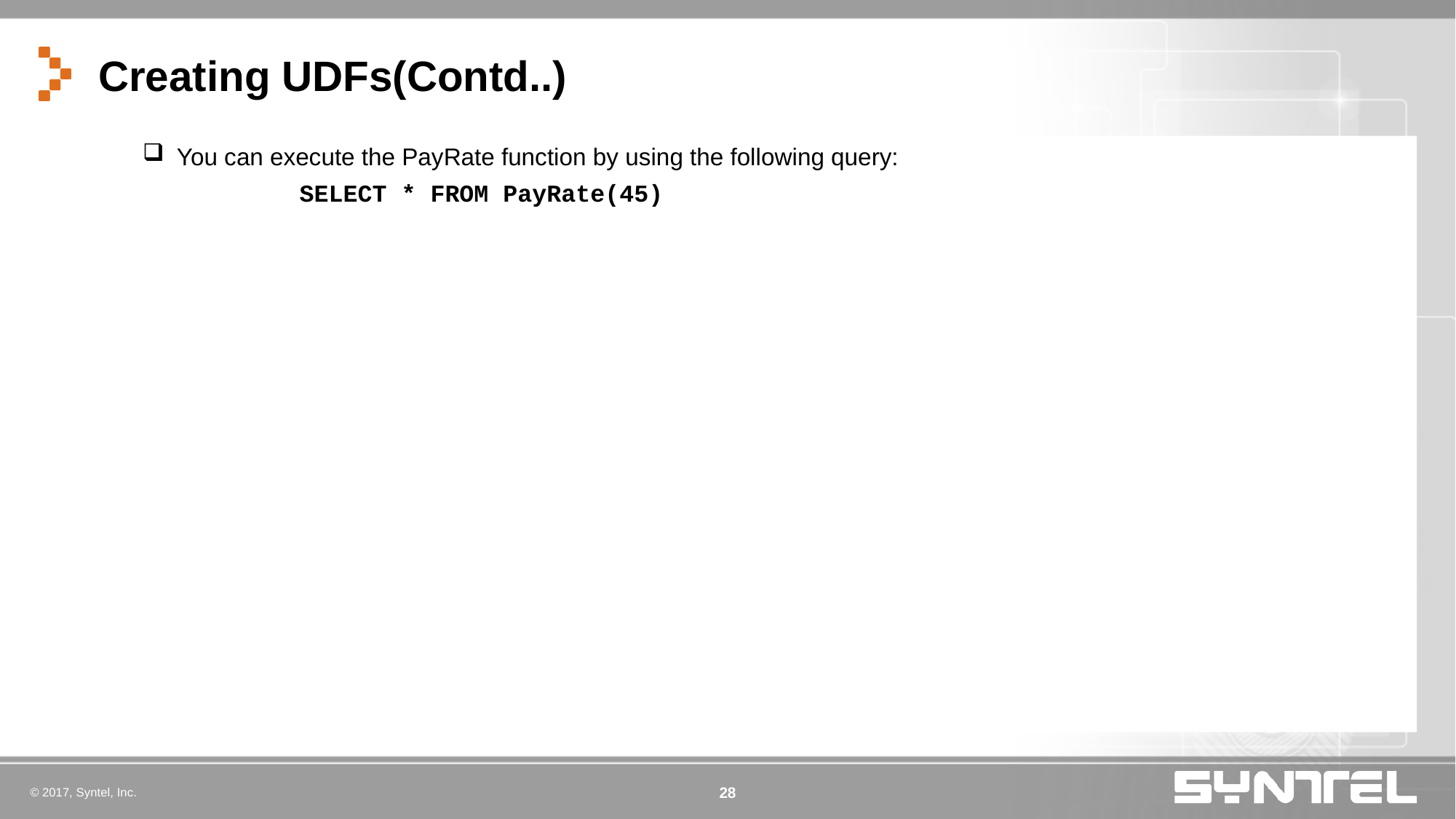

# Creating UDFs(Contd..)
You can execute the PayRate function by using the following query:
			SELECT * FROM PayRate(45)